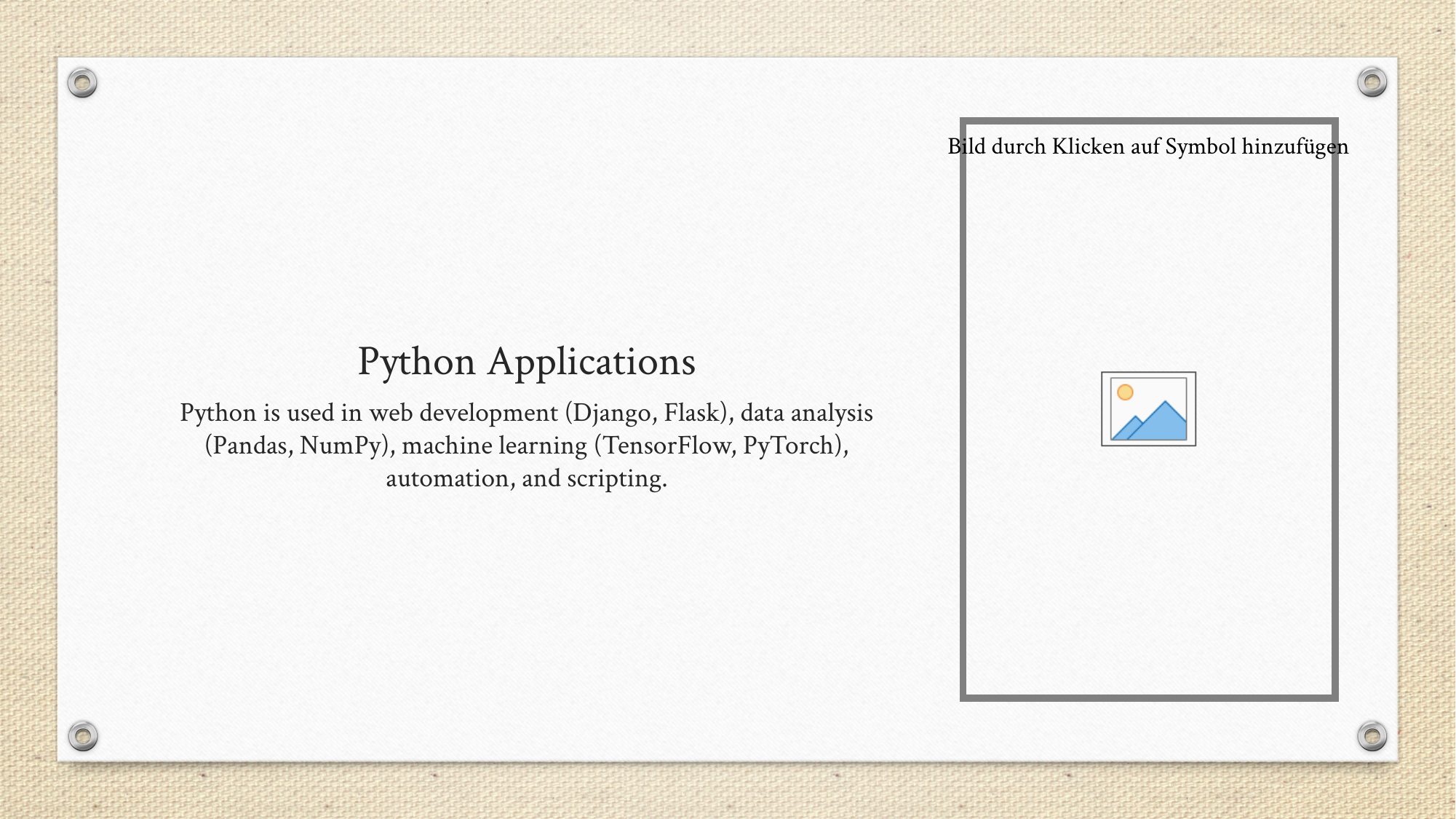

# Python Applications
Python is used in web development (Django, Flask), data analysis (Pandas, NumPy), machine learning (TensorFlow, PyTorch), automation, and scripting.